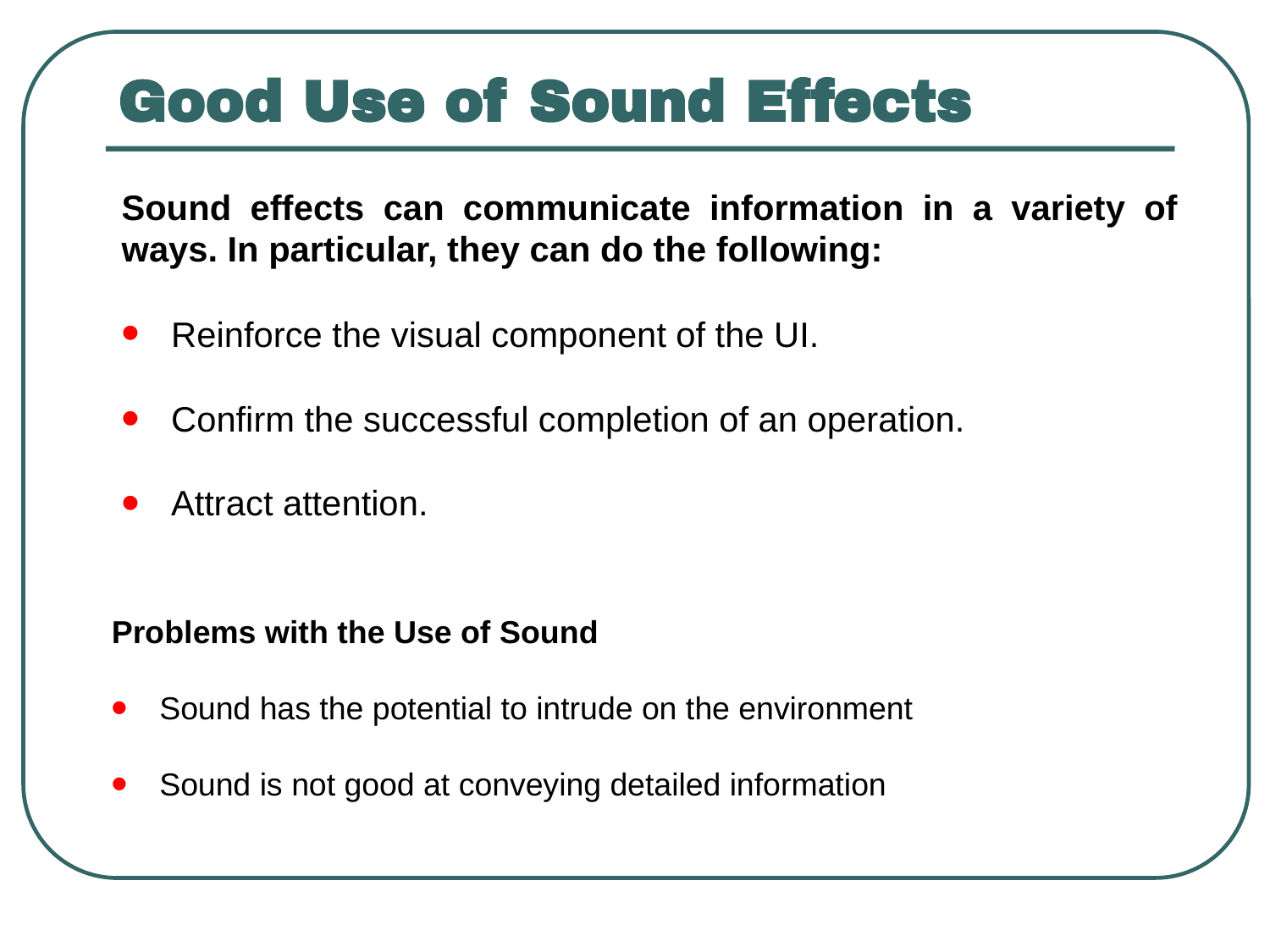

# Good Use of Sound Effects
Sound effects can communicate information in a variety of ways. In particular, they can do the following:

  Reinforce the visual component of the UI.

  Confirm the successful completion of an operation.

  Attract attention.
Problems with the Use of Sound

  Sound has the potential to intrude on the environment

  Sound is not good at conveying detailed information